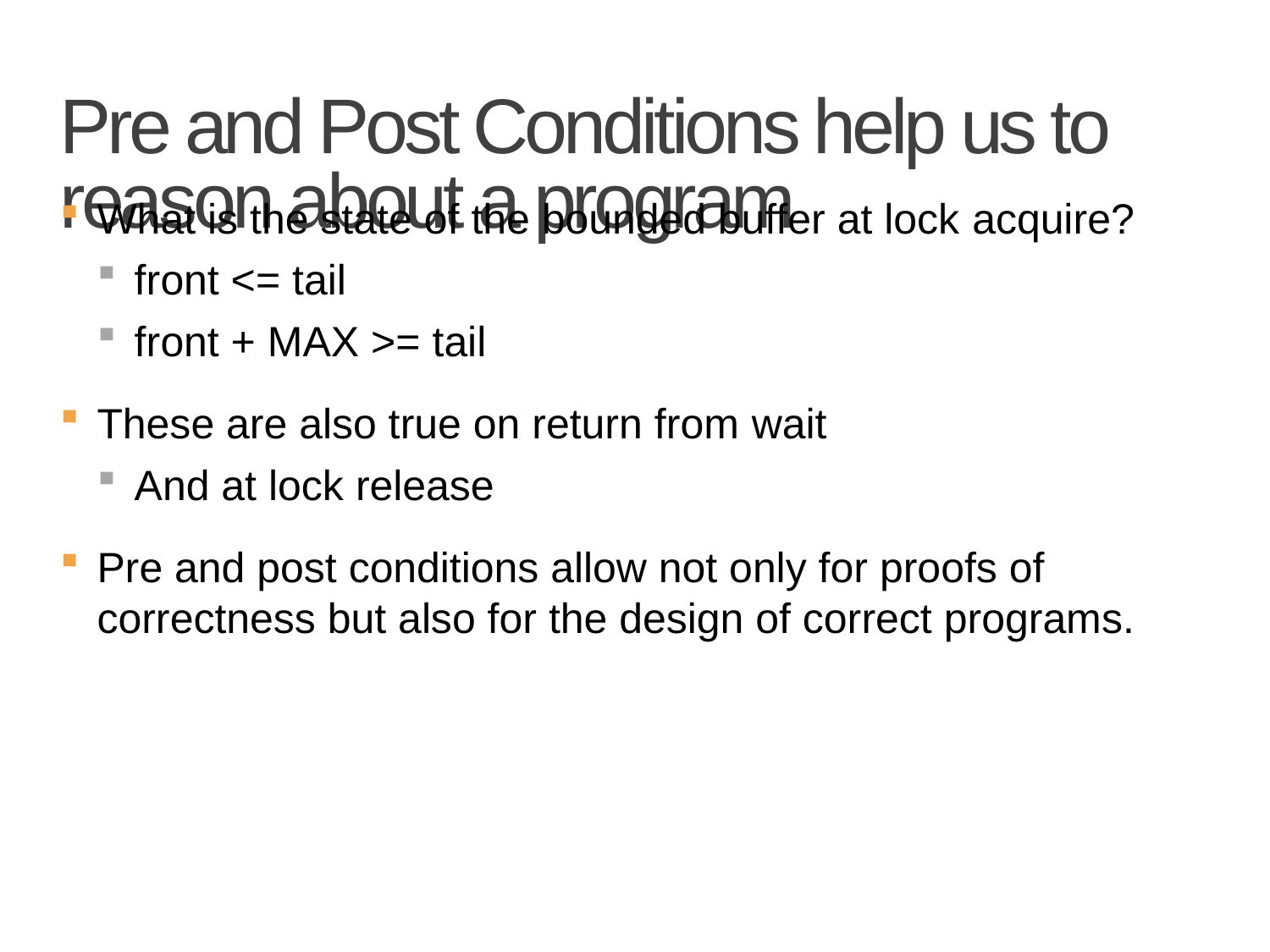

# Pre and Post Conditions help us to reason about a program
What is the state of the bounded buffer at lock acquire?
front <= tail
front + MAX >= tail
These are also true on return from wait
And at lock release
Pre and post conditions allow not only for proofs of correctness but also for the design of correct programs.